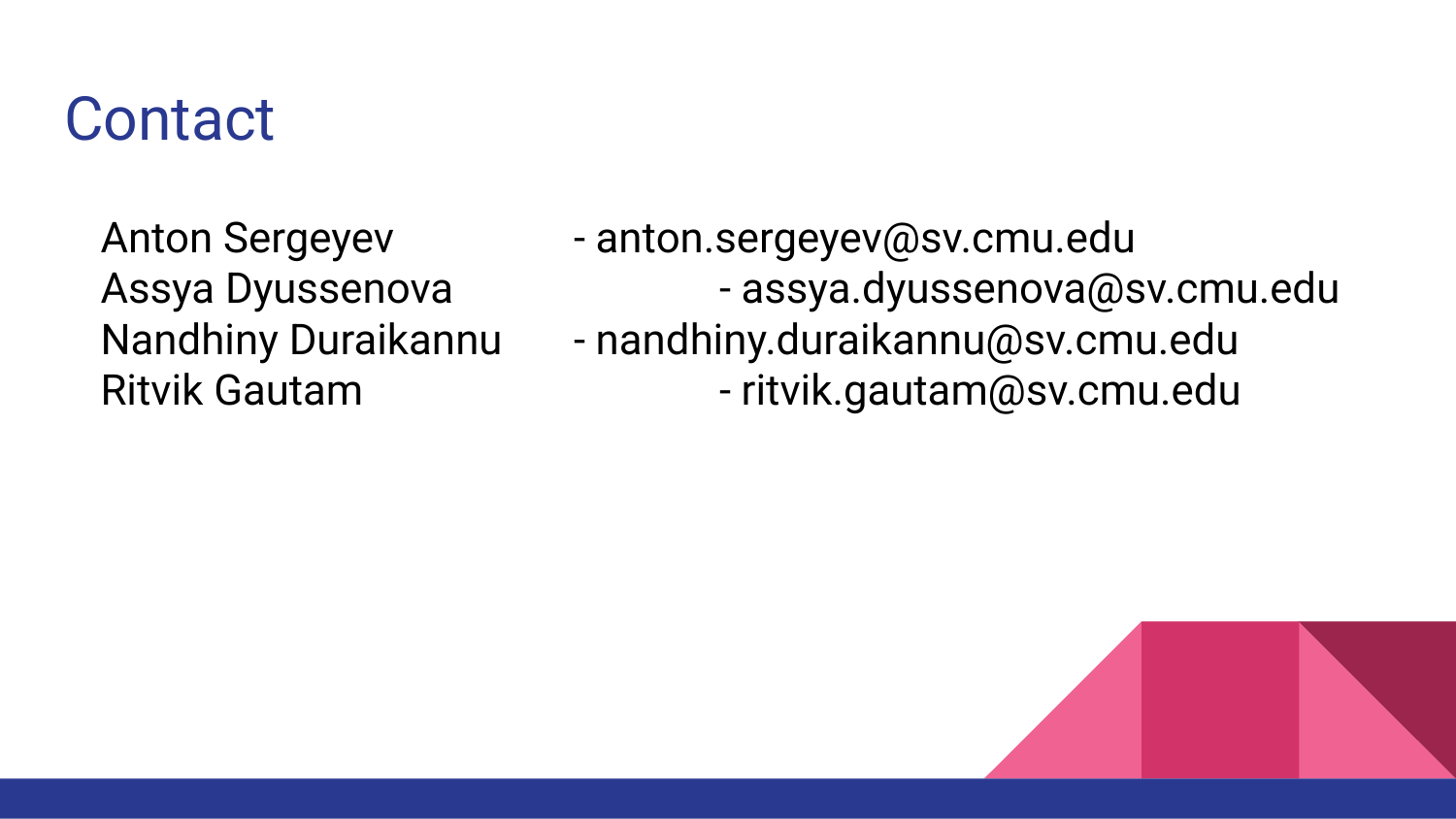

# Contact
Anton Sergeyev 		- anton.sergeyev@sv.cmu.edu
Assya Dyussenova 		- assya.dyussenova@sv.cmu.edu
Nandhiny Duraikannu 	- nandhiny.duraikannu@sv.cmu.edu
Ritvik Gautam 			- ritvik.gautam@sv.cmu.edu